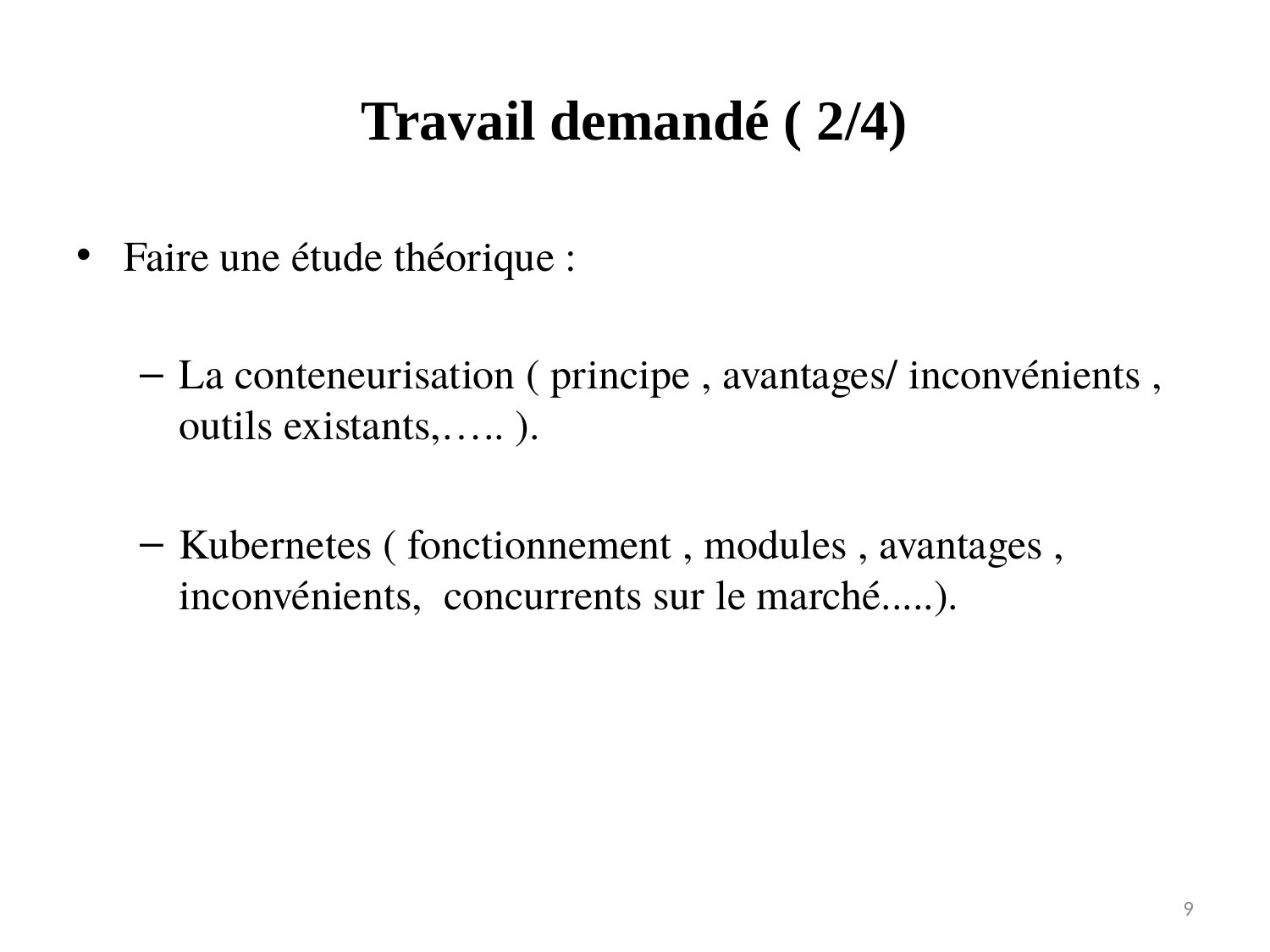

# Travail demandé ( 2/4)
Faire une étude théorique :

La conteneurisation ( principe , avantages/ inconvénients , outils existants,….. ).

Kubernetes ( fonctionnement , modules , avantages , inconvénients,  concurrents sur le marché.....).

9